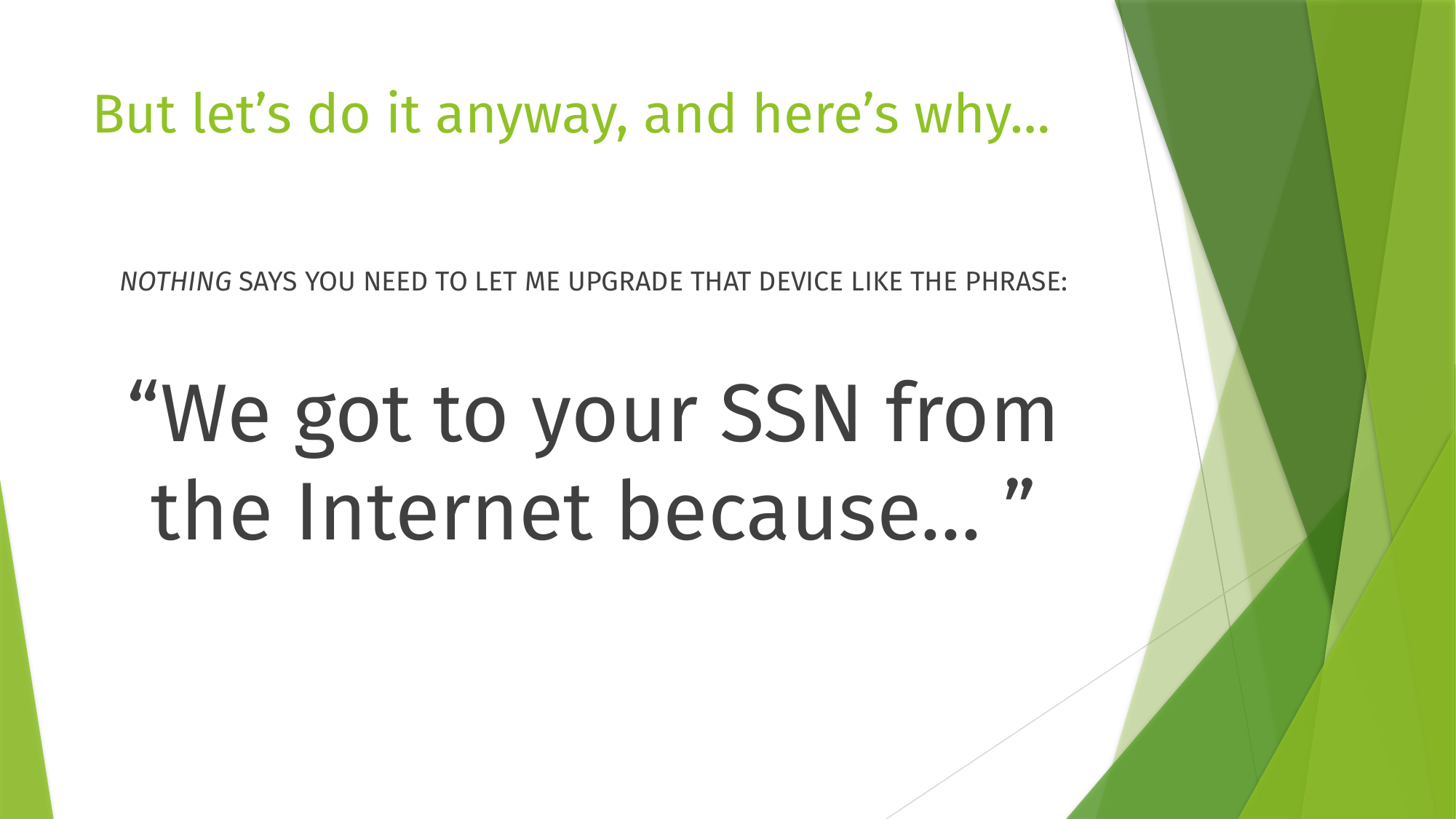

# But let’s do it anyway, and here’s why…
NOTHING SAYS YOU NEED TO LET ME UPGRADE THAT DEVICE LIKE THE PHRASE:

“We got to your SSN from the Internet because… ”